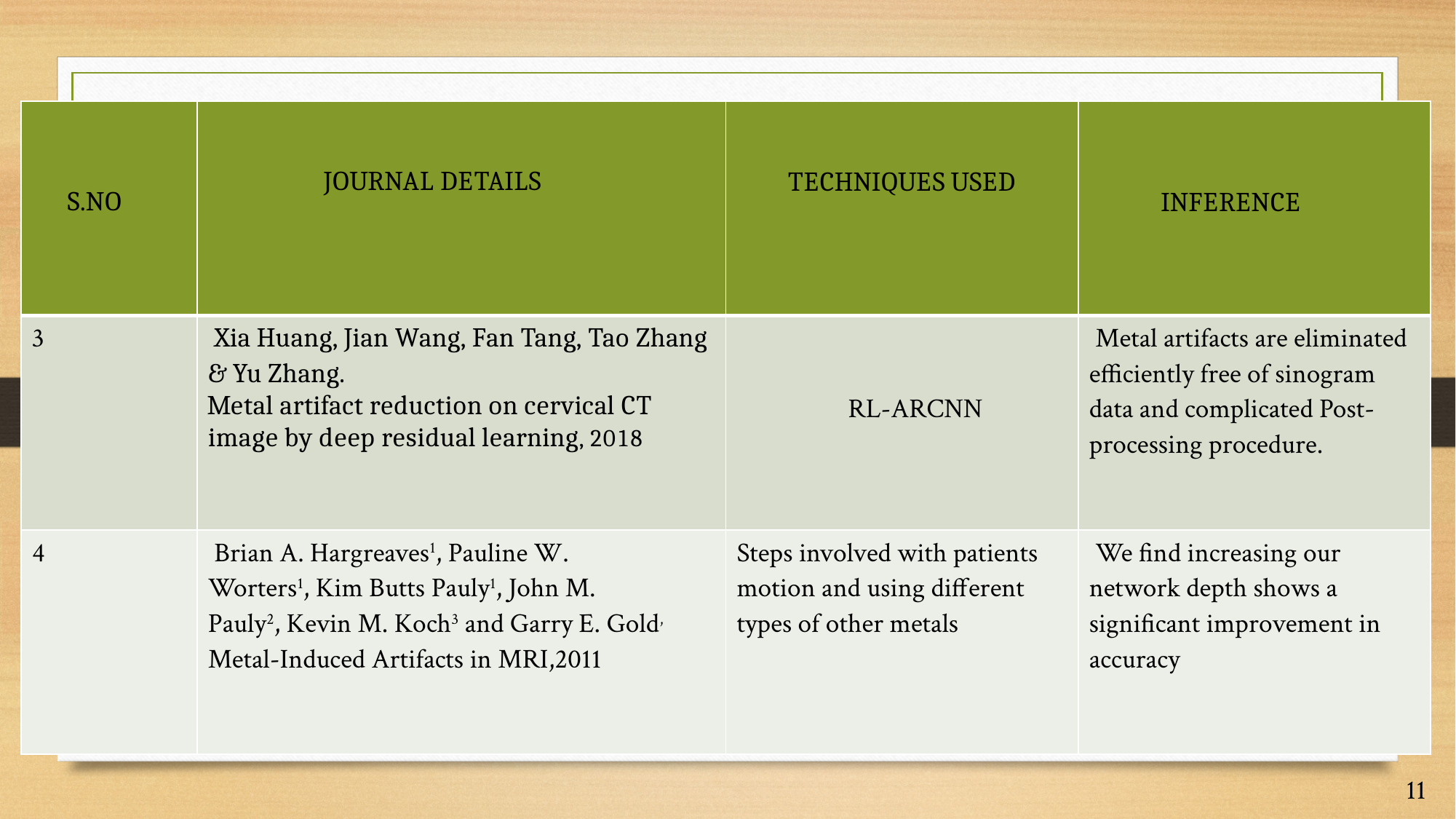

|  |  |  |  |
| --- | --- | --- | --- |
| 3 | Xia Huang, Jian Wang, Fan Tang, Tao Zhang & Yu Zhang. Metal artifact reduction on cervical CT image by deep residual learning, 2018 | RL-ARCNN | Metal artifacts are eliminated efficiently free of sinogram data and complicated Post-processing procedure. |
| 4 | Brian A. Hargreaves1, Pauline W. Worters1, Kim Butts Pauly1, John M. Pauly2, Kevin M. Koch3 and Garry E. Gold, Metal-Induced Artifacts in MRI,2011 | Steps involved with patients motion and using different types of other metals | We find increasing our network depth shows a significant improvement in accuracy |
JOURNAL DETAILS
TECHNIQUES USED
S.NO
INFERENCE
11